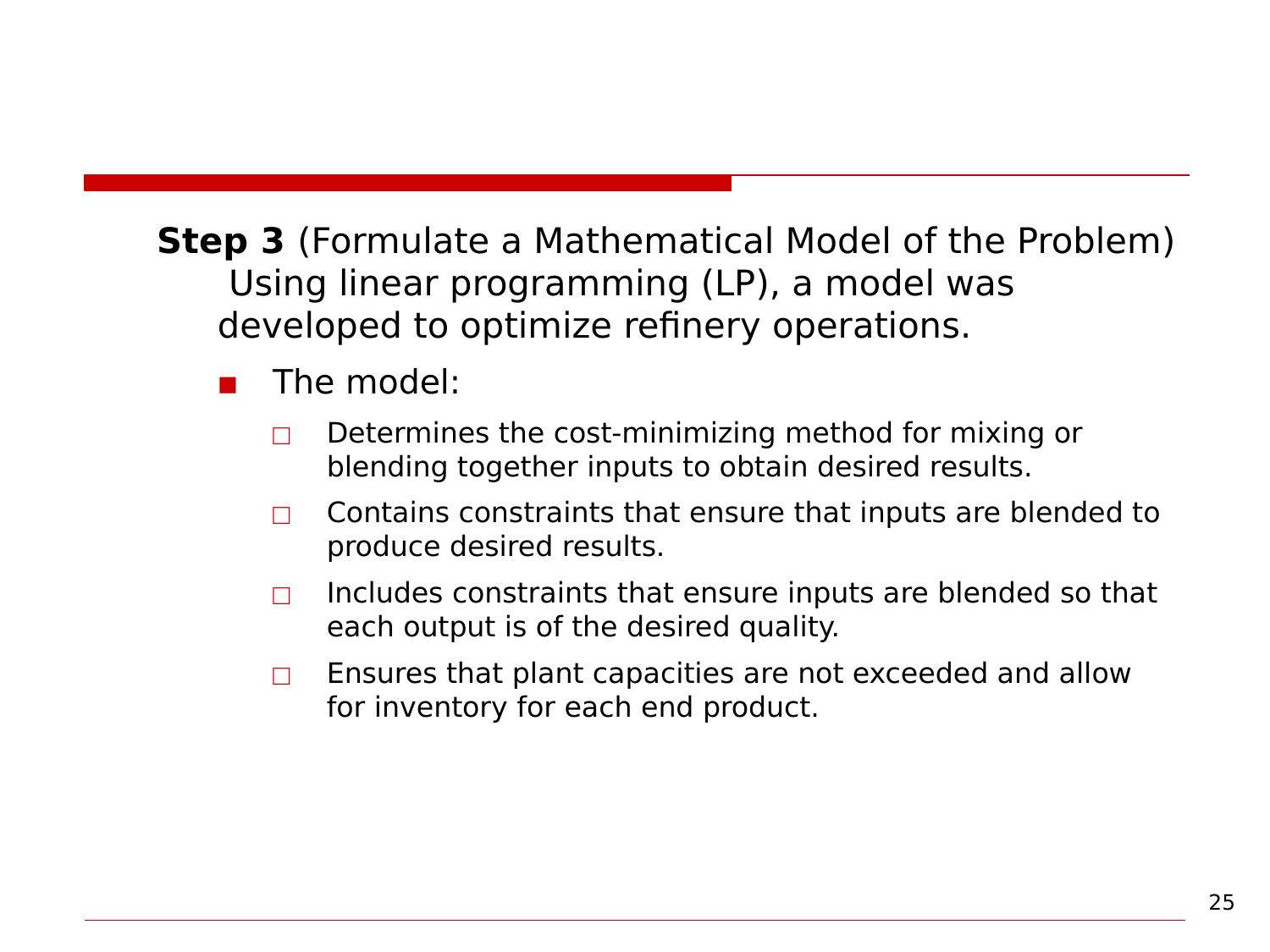

#
Step 3 (Formulate a Mathematical Model of the Problem)  Using linear programming (LP), a model was developed to optimize refinery operations.
The model:
Determines the cost-minimizing method for mixing or blending together inputs to obtain desired results.
Contains constraints that ensure that inputs are blended to produce desired results.
Includes constraints that ensure inputs are blended so that each output is of the desired quality.
Ensures that plant capacities are not exceeded and allow for inventory for each end product.